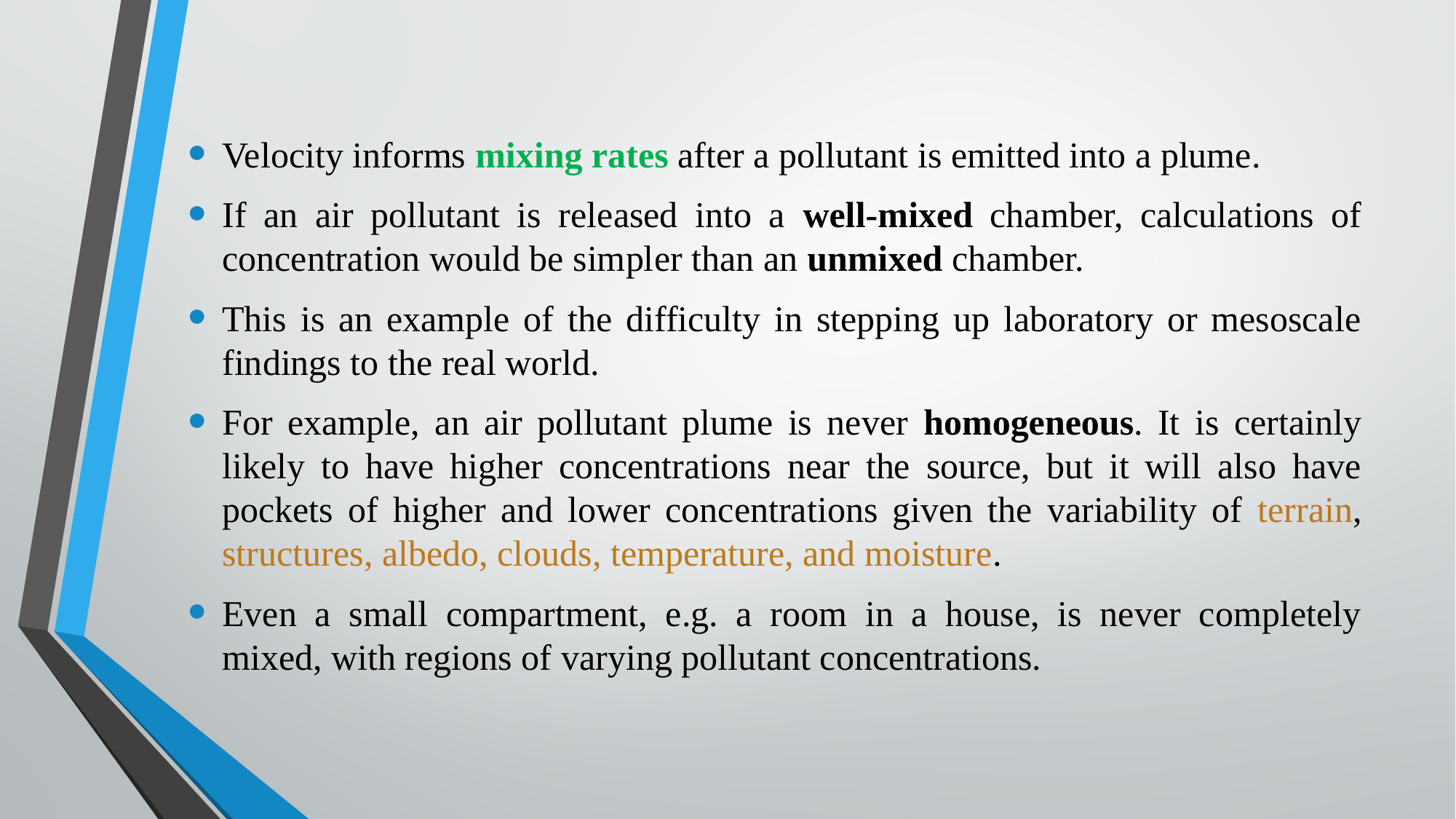

Velocity informs mixing rates after a pollutant is emitted into a plume.
If an air pollutant is released into a well-mixed chamber, calculations of concentration would be simpler than an unmixed chamber.
This is an example of the difficulty in stepping up laboratory or mesoscale findings to the real world.
For example, an air pollutant plume is never homogeneous. It is certainly likely to have higher concentrations near the source, but it will also have pockets of higher and lower concentrations given the variability of terrain, structures, albedo, clouds, temperature, and moisture.
Even a small compartment, e.g. a room in a house, is never completely mixed, with regions of varying pollutant concentrations.